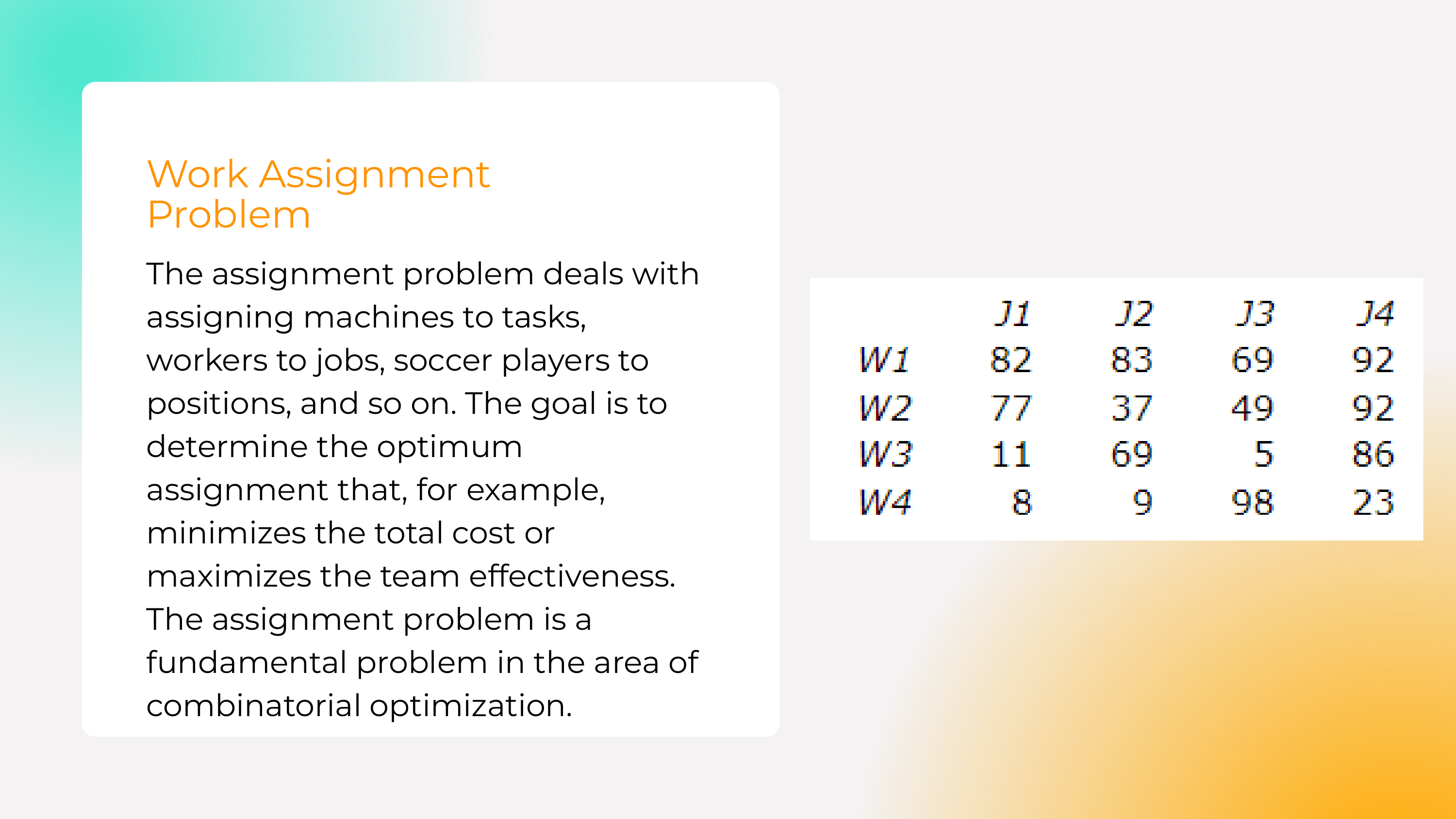

Work Assignment Problem
The assignment problem deals with assigning machines to tasks, workers to jobs, soccer players to positions, and so on. The goal is to determine the optimum assignment that, for example, minimizes the total cost or maximizes the team effectiveness. The assignment problem is a fundamental problem in the area of combinatorial optimization.